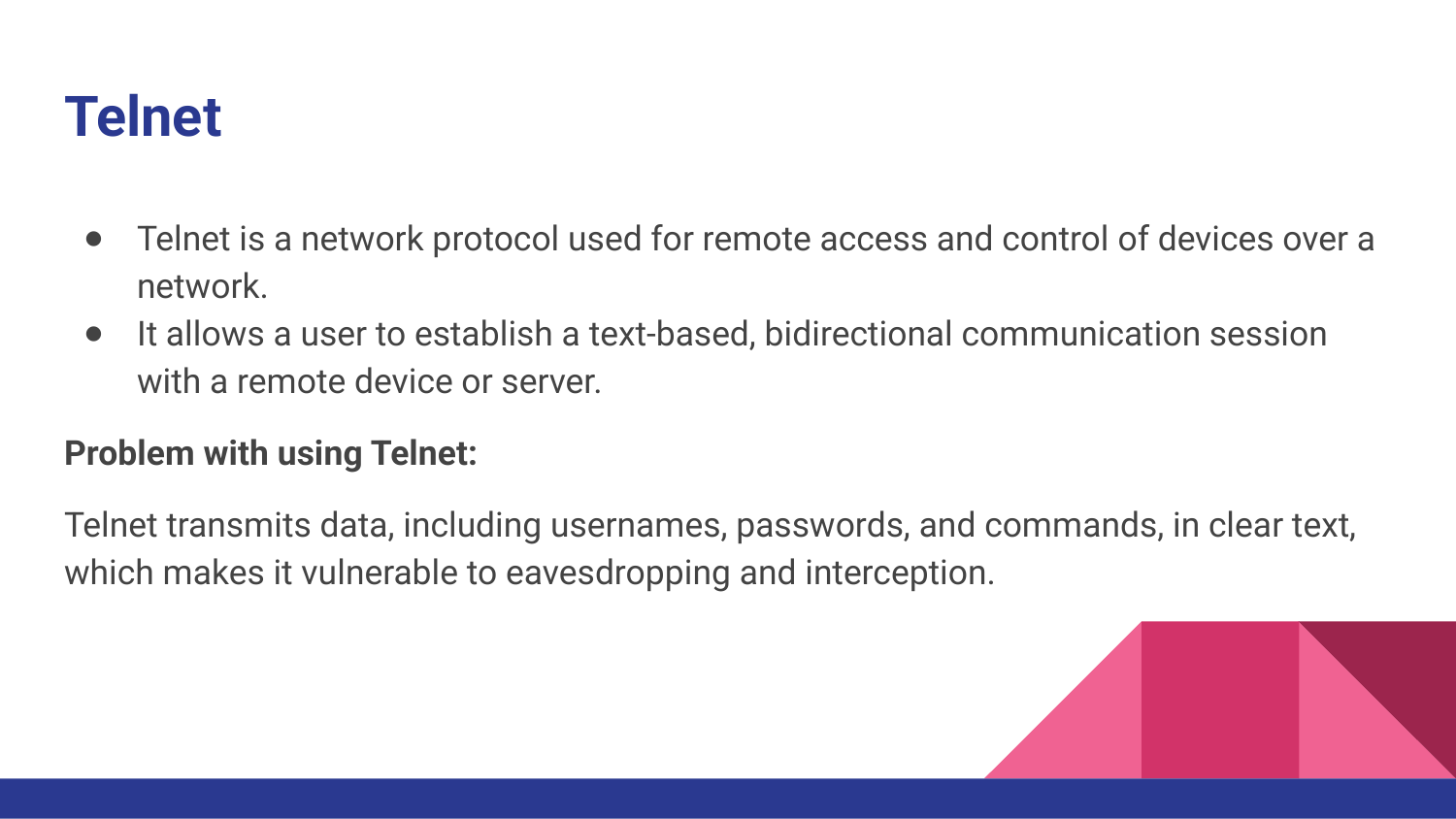

# Telnet
Telnet is a network protocol used for remote access and control of devices over a network.
It allows a user to establish a text-based, bidirectional communication session with a remote device or server.
Problem with using Telnet:
Telnet transmits data, including usernames, passwords, and commands, in clear text, which makes it vulnerable to eavesdropping and interception.